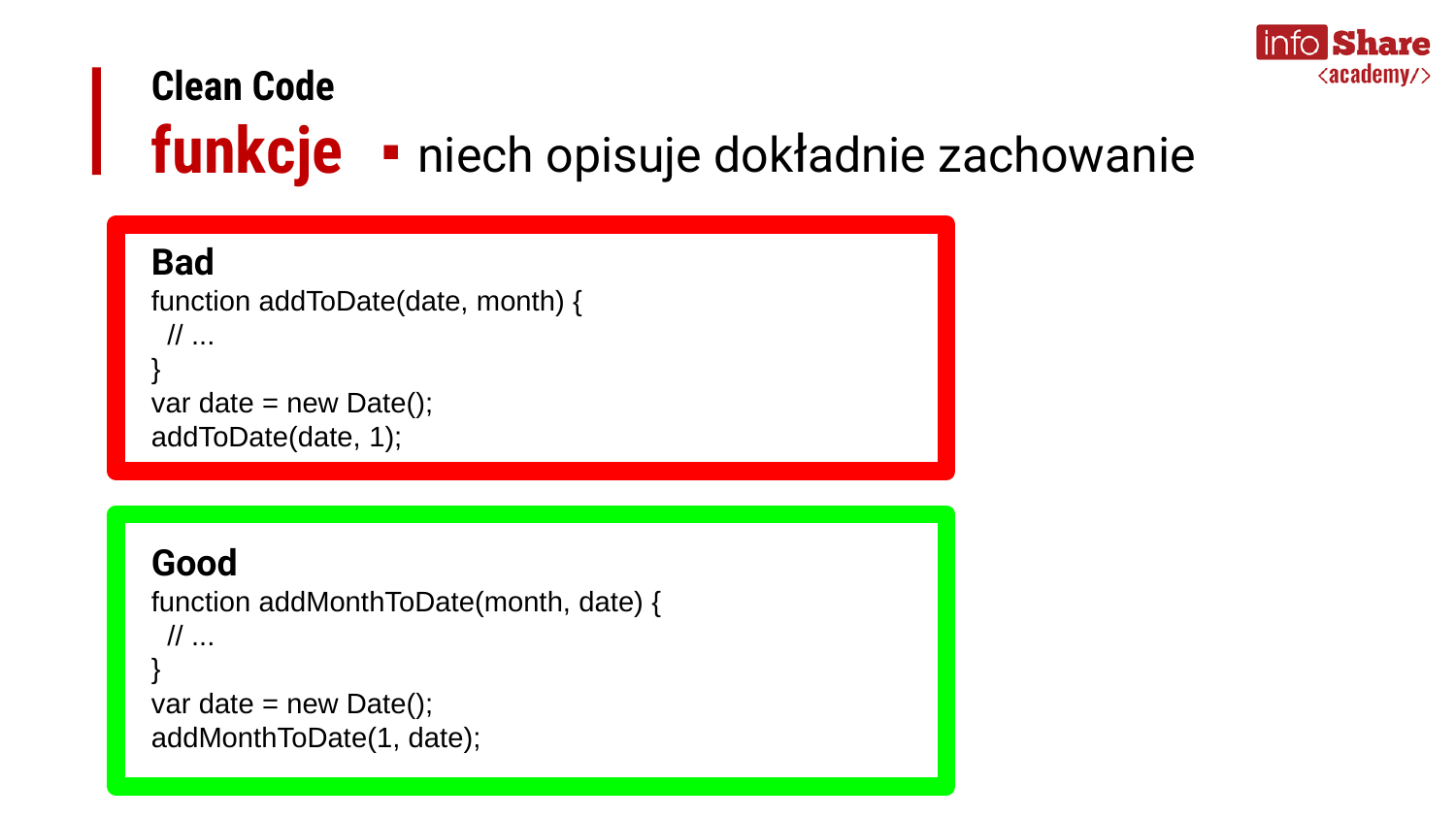

Clean Code
funkcje
niech opisuje dokładnie zachowanie
Bad
function addToDate(date, month) {
  // ...
}
var date = new Date();
addToDate(date, 1);

Good
function addMonthToDate(month, date) {
  // ...
}
var date = new Date();
addMonthToDate(1, date);